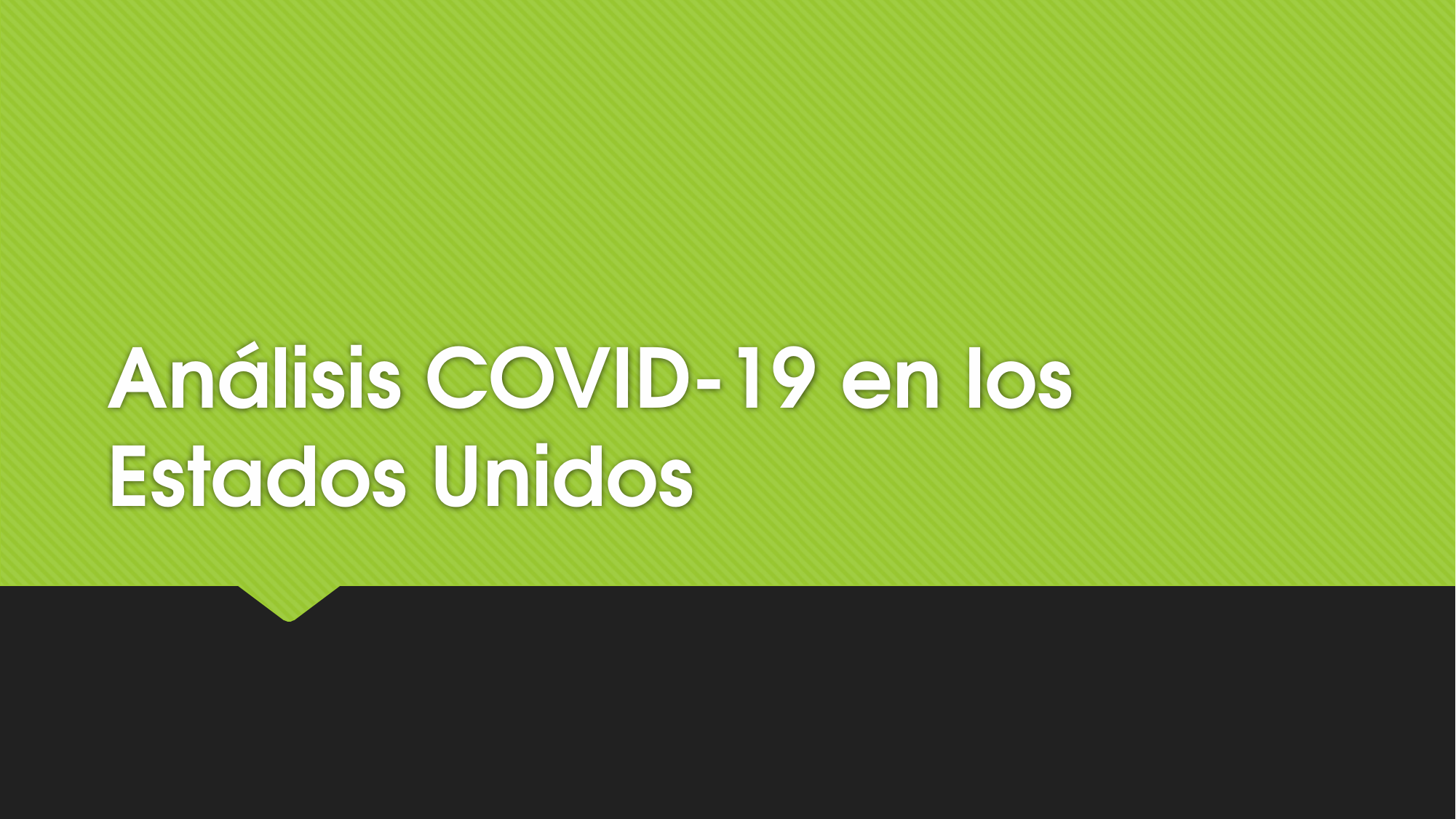

# Análisis COVID-19 en los Estados Unidos